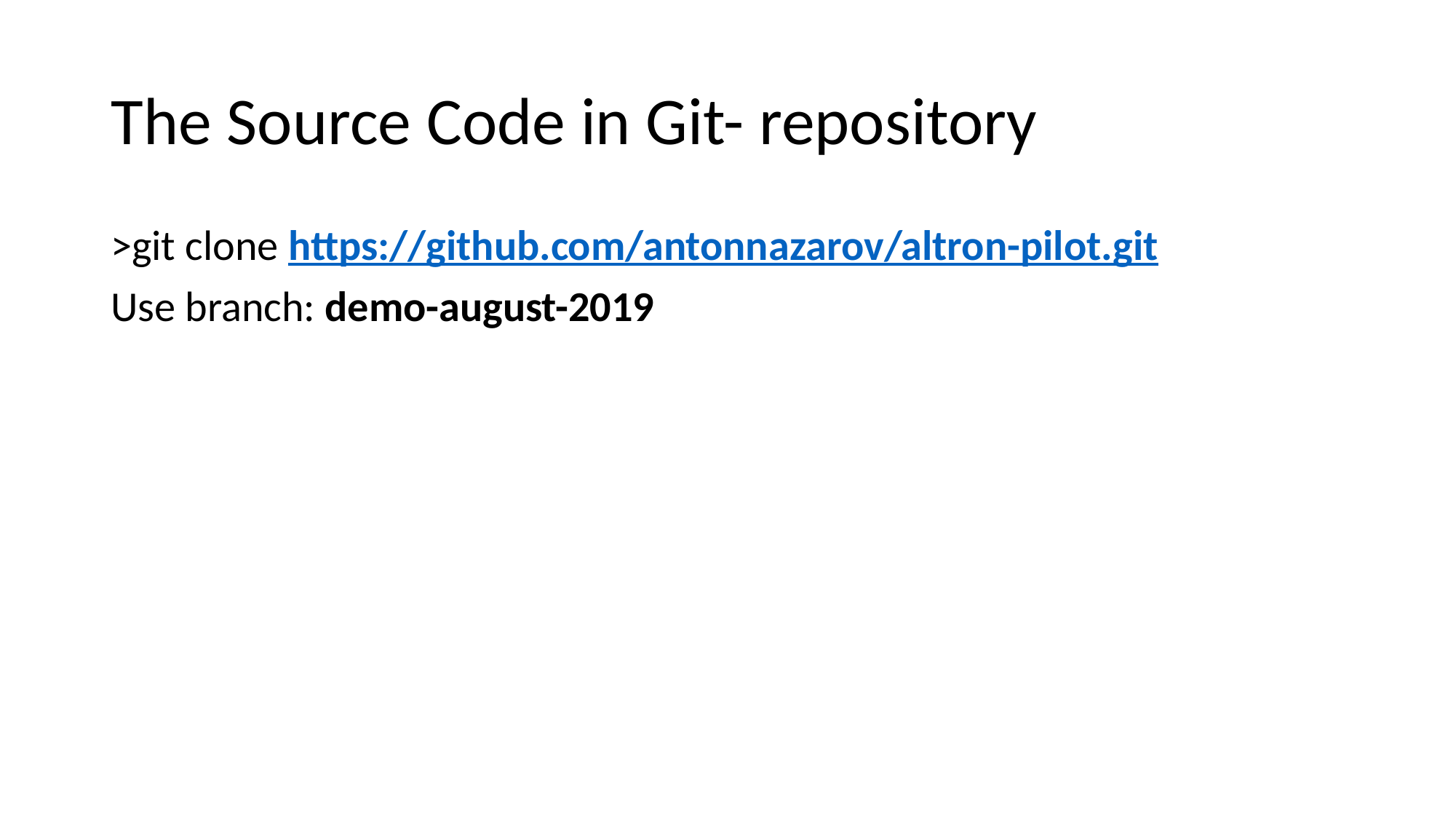

# The Source Code in Git- repository
>git clone https://github.com/antonnazarov/altron-pilot.git
Use branch: demo-august-2019